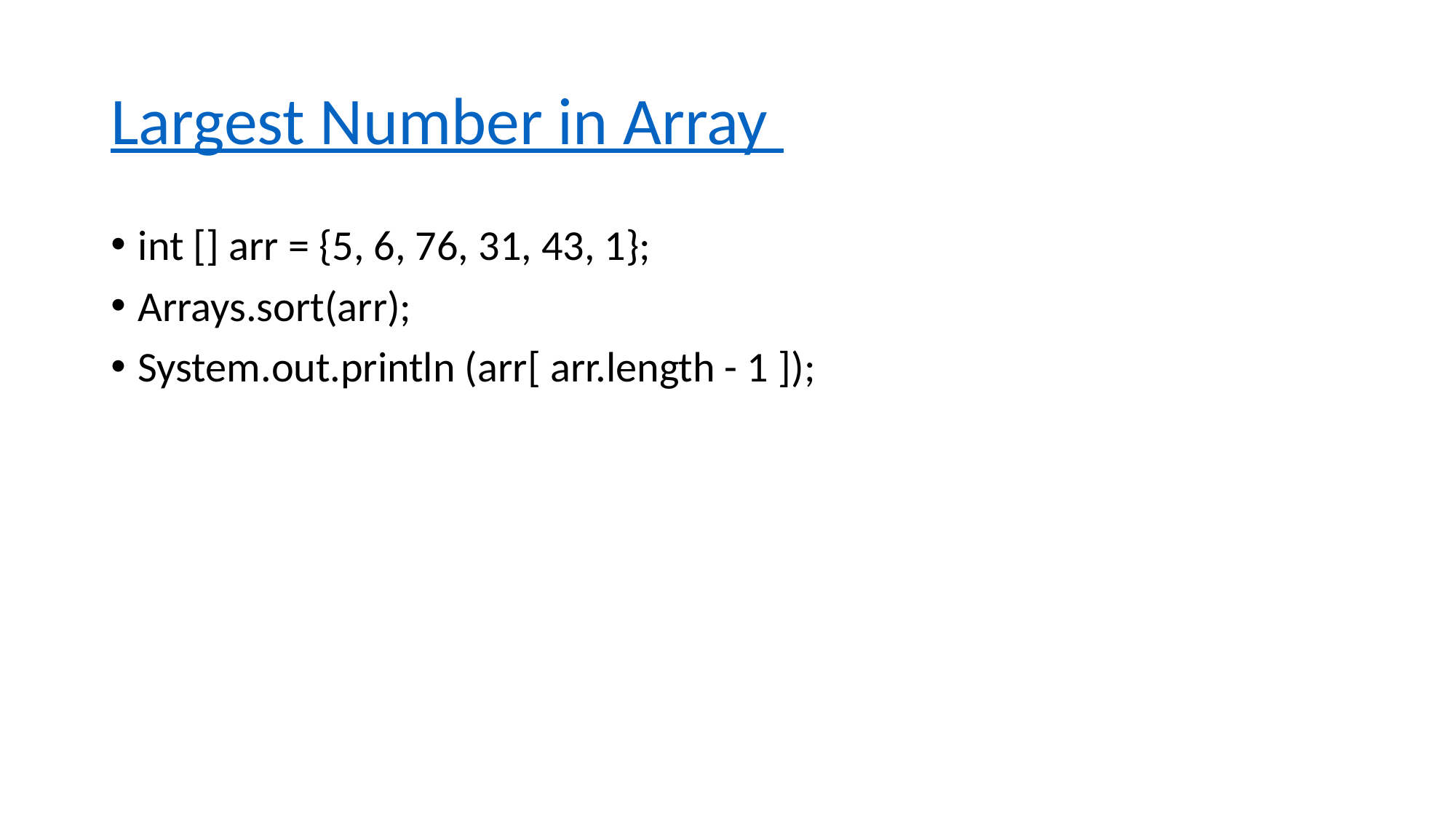

# Largest Number in Array
int [] arr = {5, 6, 76, 31, 43, 1};
Arrays.sort(arr);
System.out.println (arr[ arr.length - 1 ]);